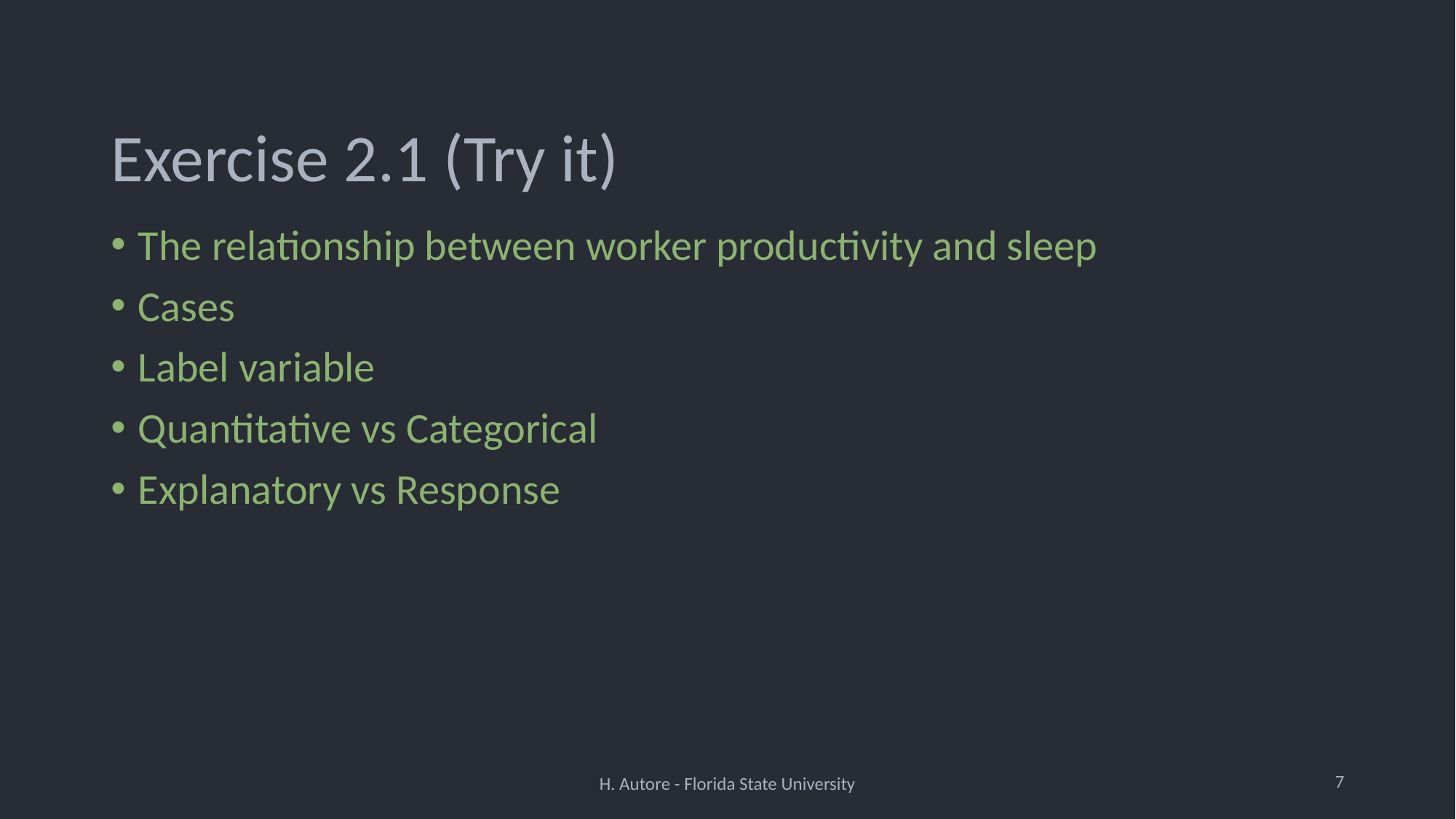

# Exercise 2.1 (Try it)
The relationship between worker productivity and sleep
Cases
Label variable
Quantitative vs Categorical
Explanatory vs Response

7
H. Autore - Florida State University